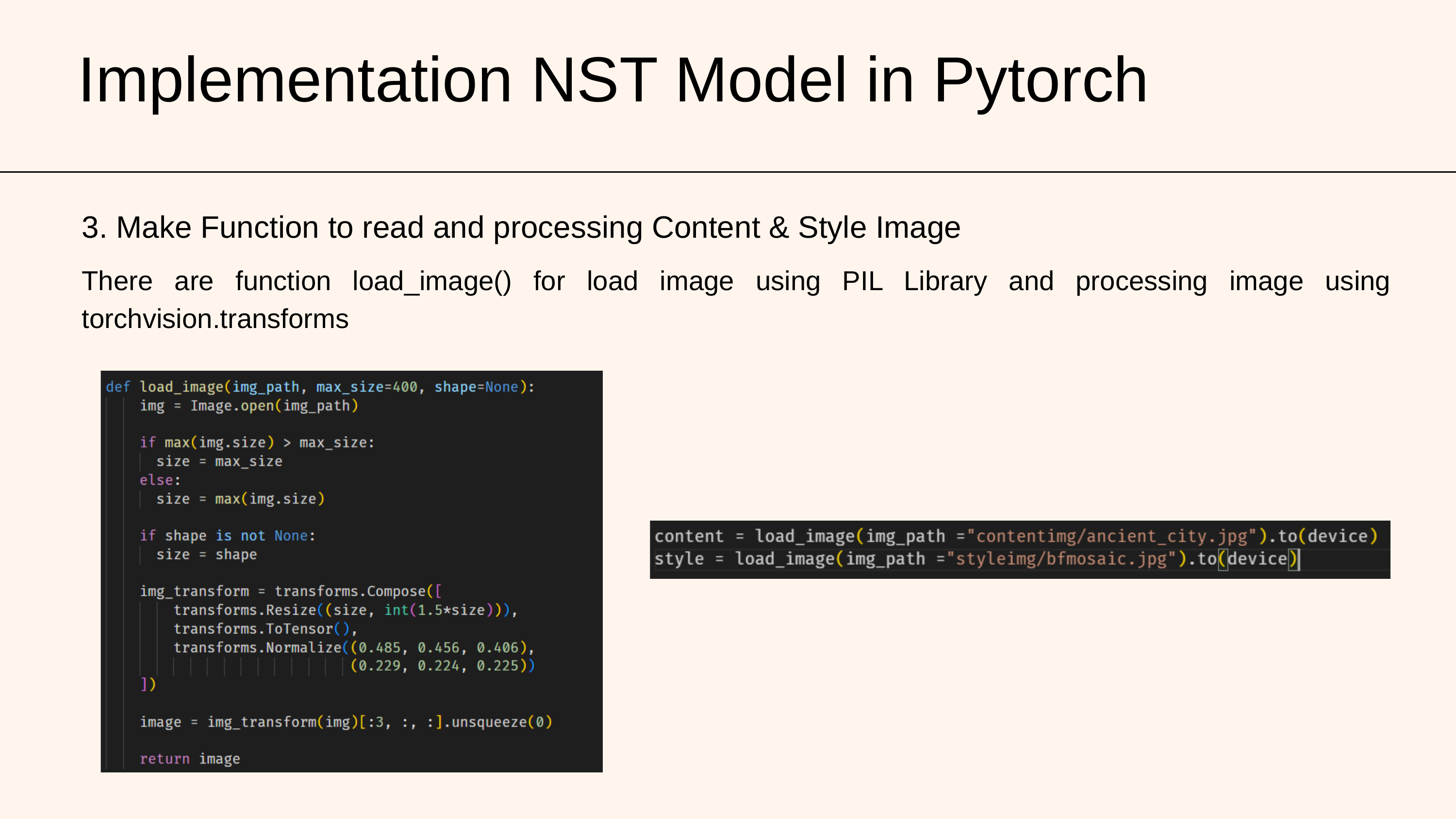

Implementation NST Model in Pytorch

3. Make Function to read and processing Content & Style Image
There are function load_image() for load image using PIL Library and processing image using torchvision.transforms